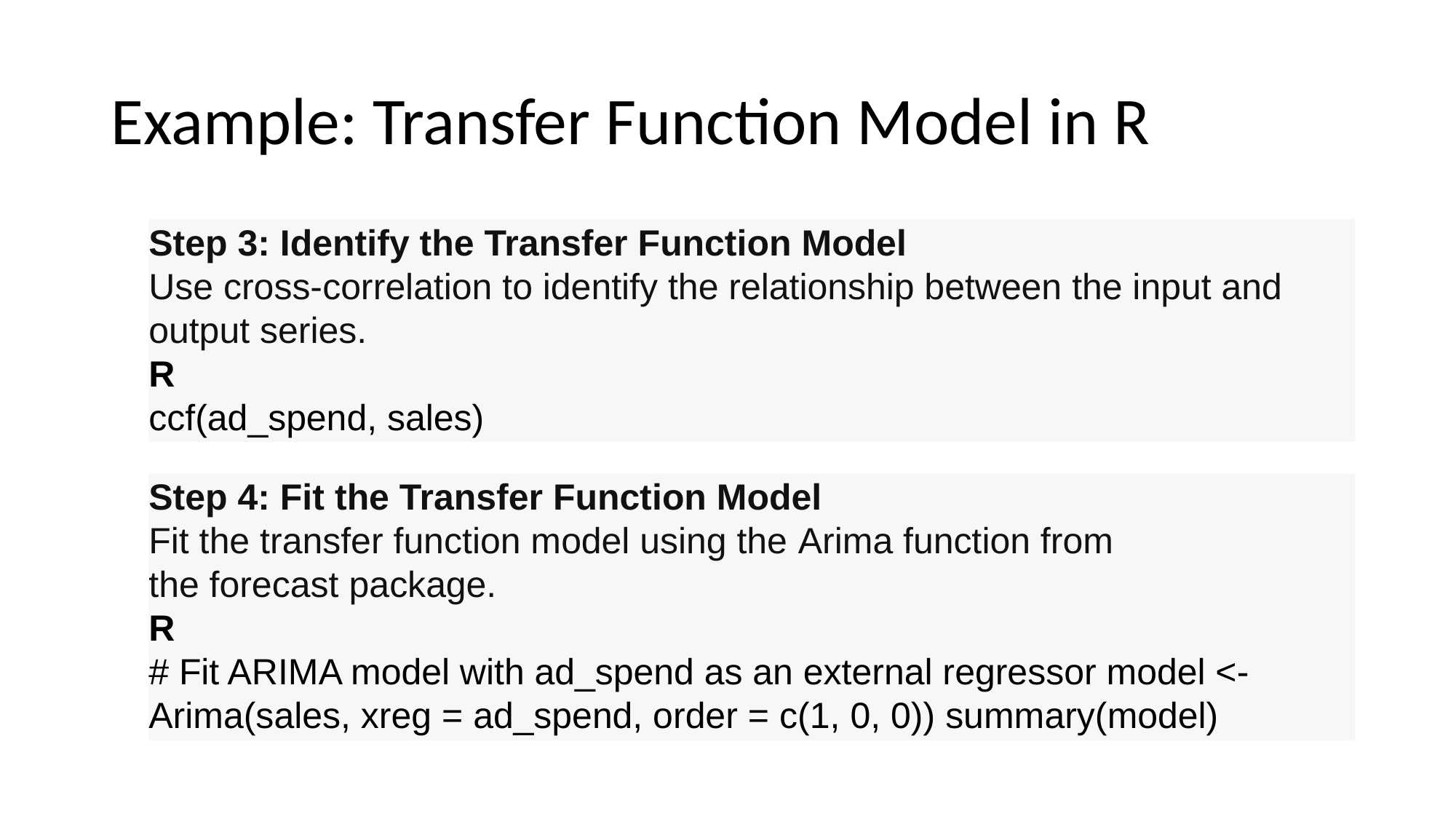

# Example: Transfer Function Model in R
Step 3: Identify the Transfer Function Model
Use cross-correlation to identify the relationship between the input and output series.
R
ccf(ad_spend, sales)
Step 4: Fit the Transfer Function Model
Fit the transfer function model using the Arima function from the forecast package.
R
# Fit ARIMA model with ad_spend as an external regressor model <- Arima(sales, xreg = ad_spend, order = c(1, 0, 0)) summary(model)